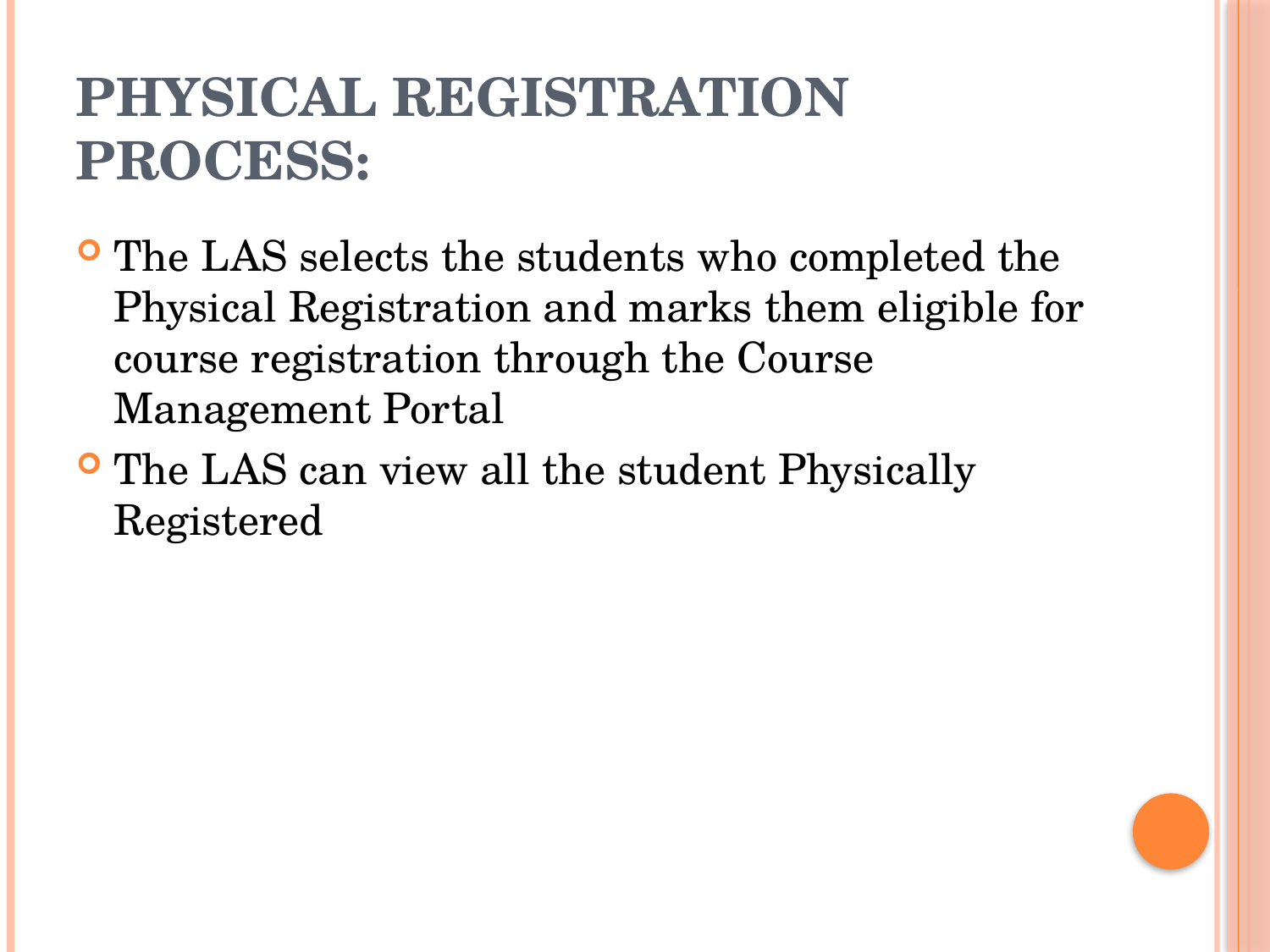

# Physical Registration Process:
The LAS selects the students who completed the Physical Registration and marks them eligible for course registration through the Course Management Portal
The LAS can view all the student Physically Registered